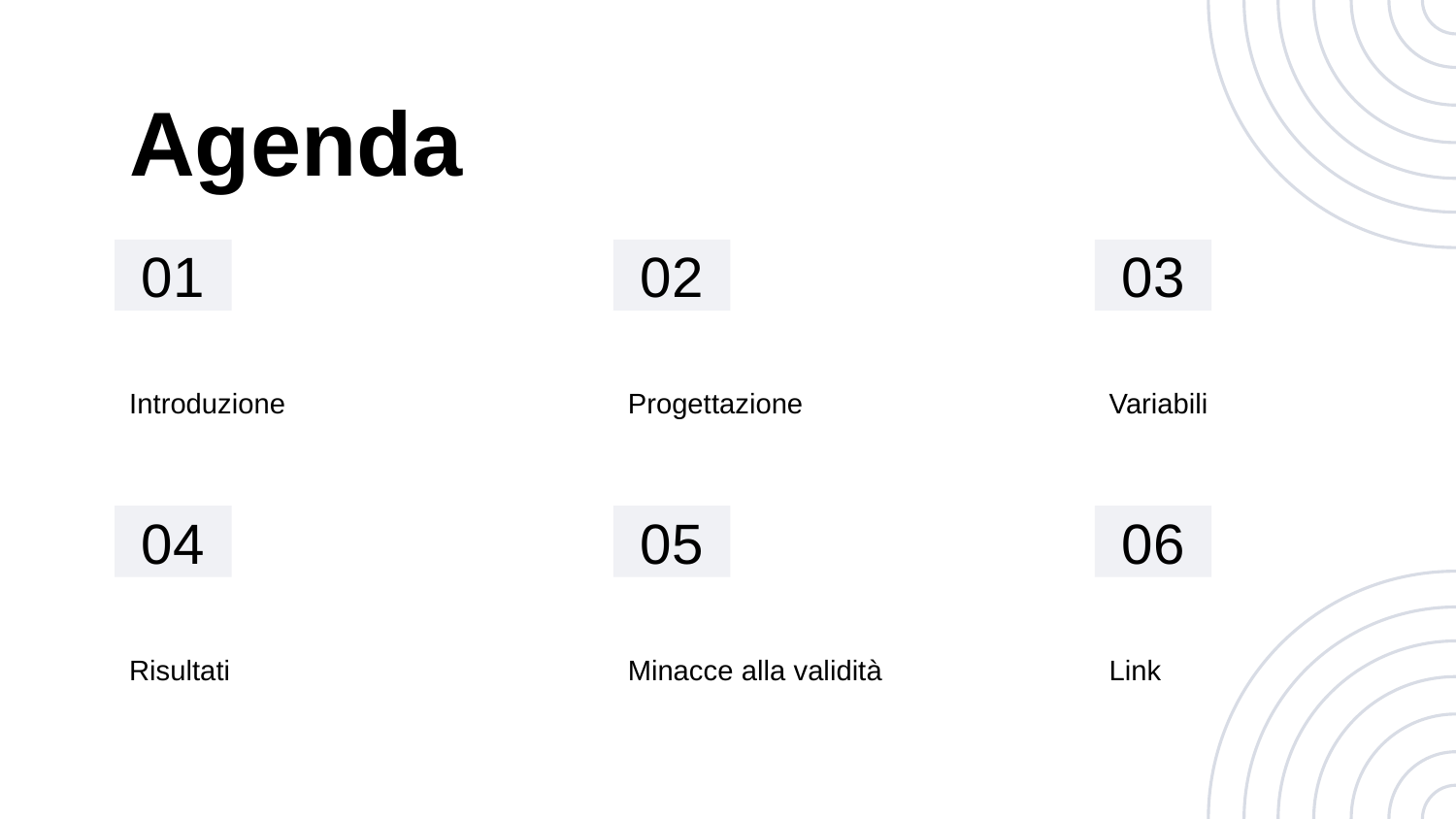

Agenda
01
02
03
Introduzione
Progettazione
Variabili
04
05
06

Risultati
Minacce alla validità
Link